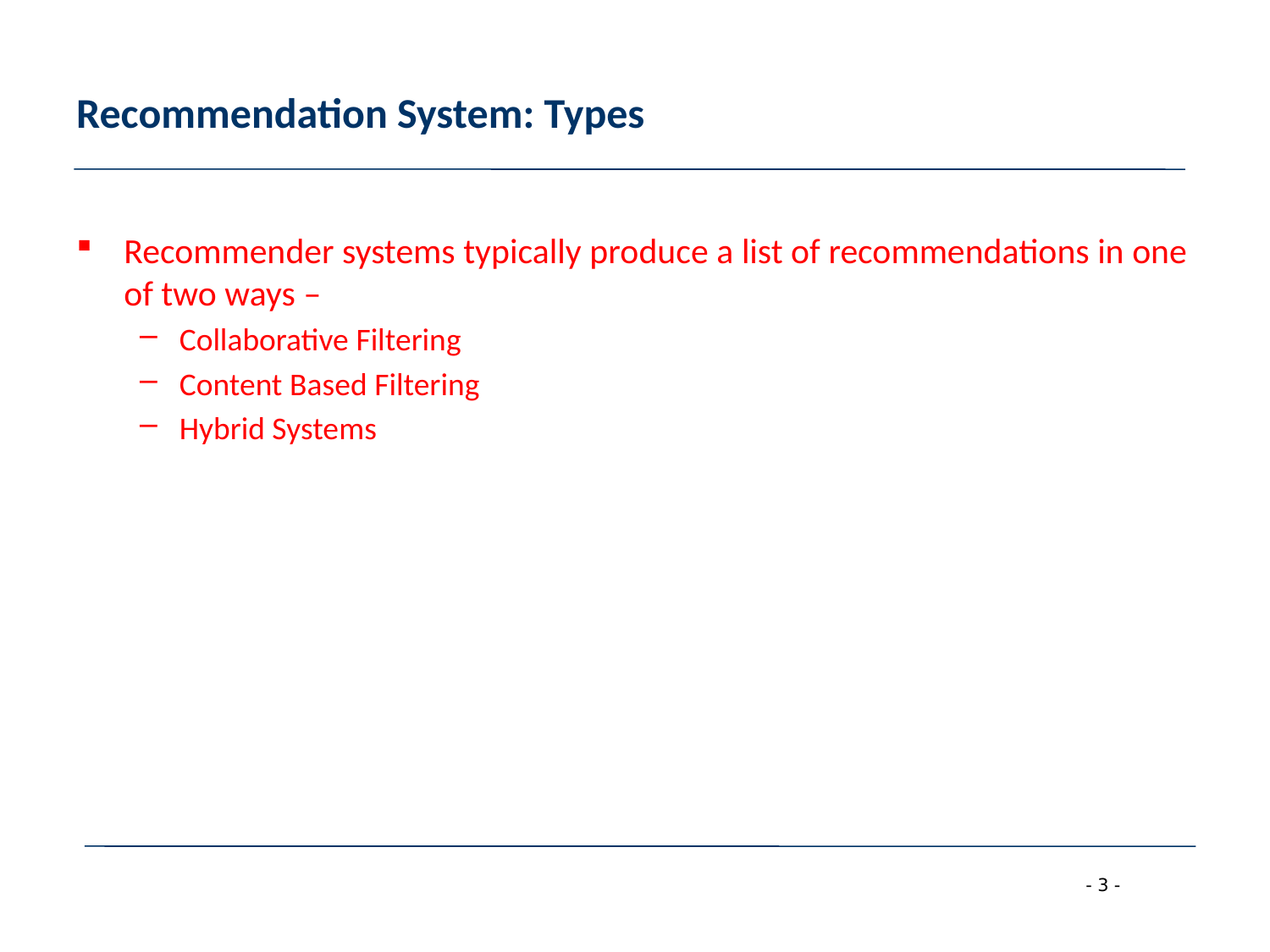

# Recommendation System: Types
Recommender systems typically produce a list of recommendations in one of two ways –
Collaborative Filtering
Content Based Filtering
Hybrid Systems